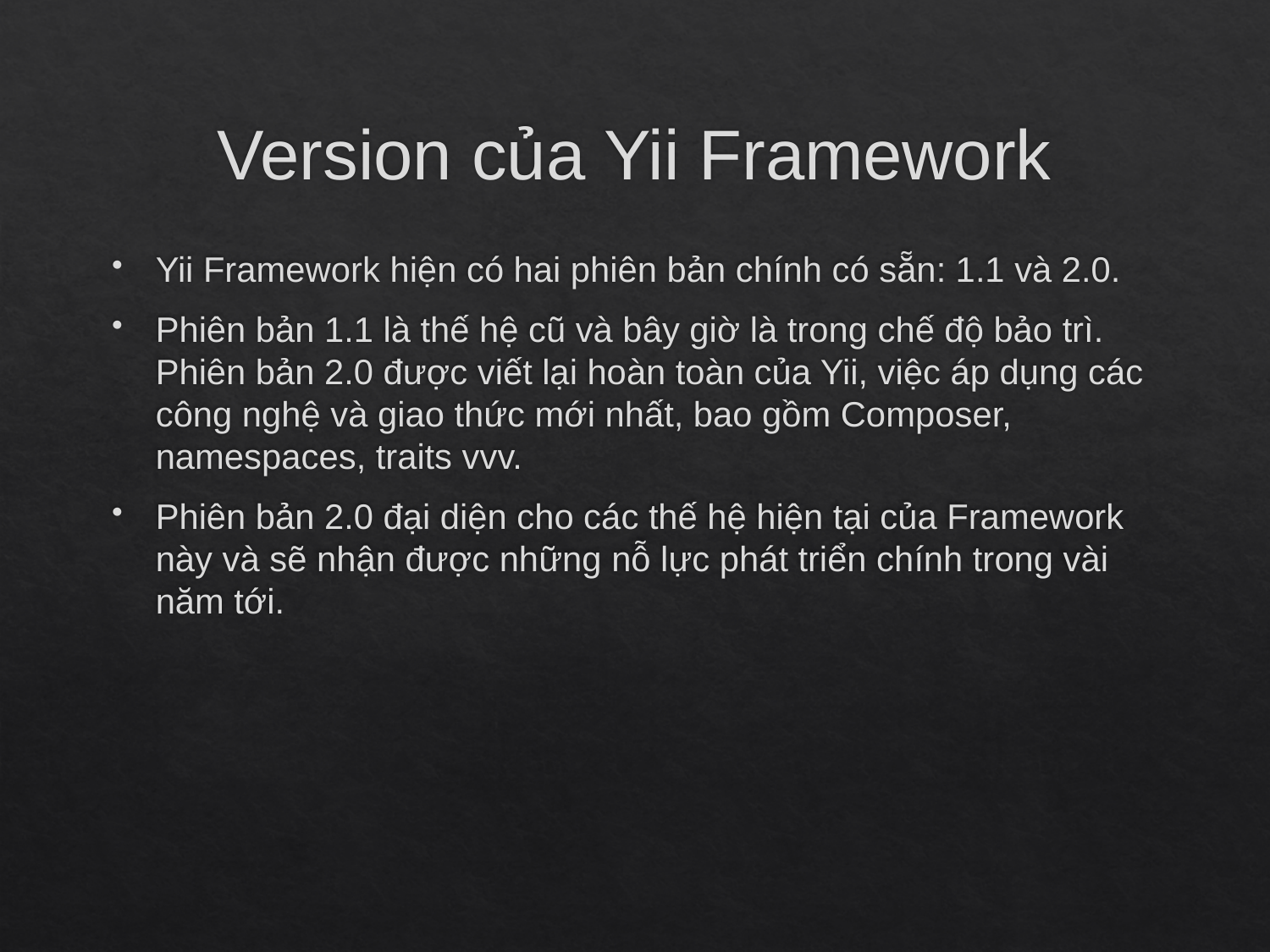

# Version của Yii Framework
Yii Framework hiện có hai phiên bản chính có sẵn: 1.1 và 2.0.
Phiên bản 1.1 là thế hệ cũ và bây giờ là trong chế độ bảo trì. Phiên bản 2.0 được viết lại hoàn toàn của Yii, việc áp dụng các công nghệ và giao thức mới nhất, bao gồm Composer, namespaces, traits vvv.
Phiên bản 2.0 đại diện cho các thế hệ hiện tại của Framework này và sẽ nhận được những nỗ lực phát triển chính trong vài năm tới.